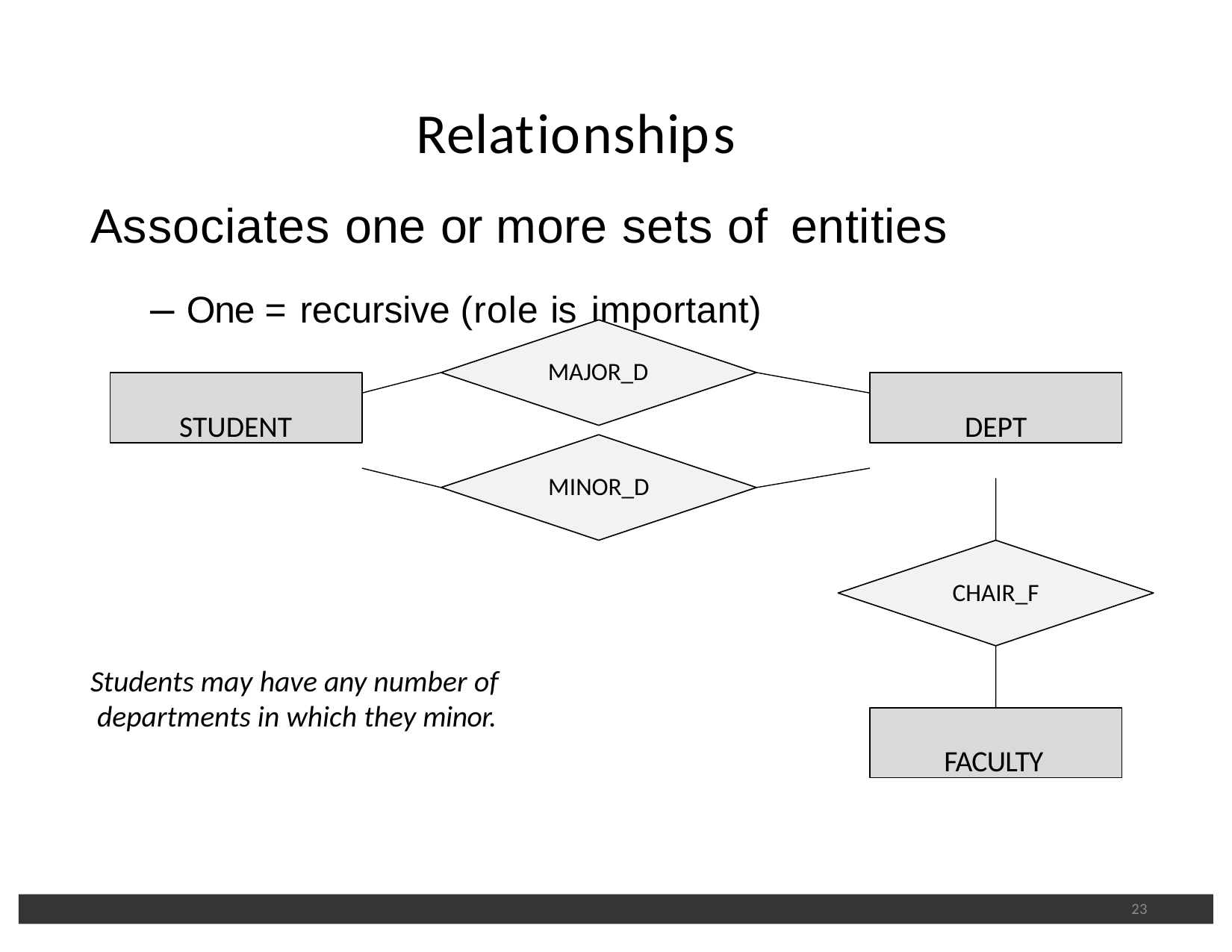

# Relationships
Associates one or more sets of entities
– One = recursive (role is important)

MAJOR_D

STUDENT

DEPT

MINOR_D

CHAIR_F
Students may have any number of  departments in which they minor.

FACULTY
23